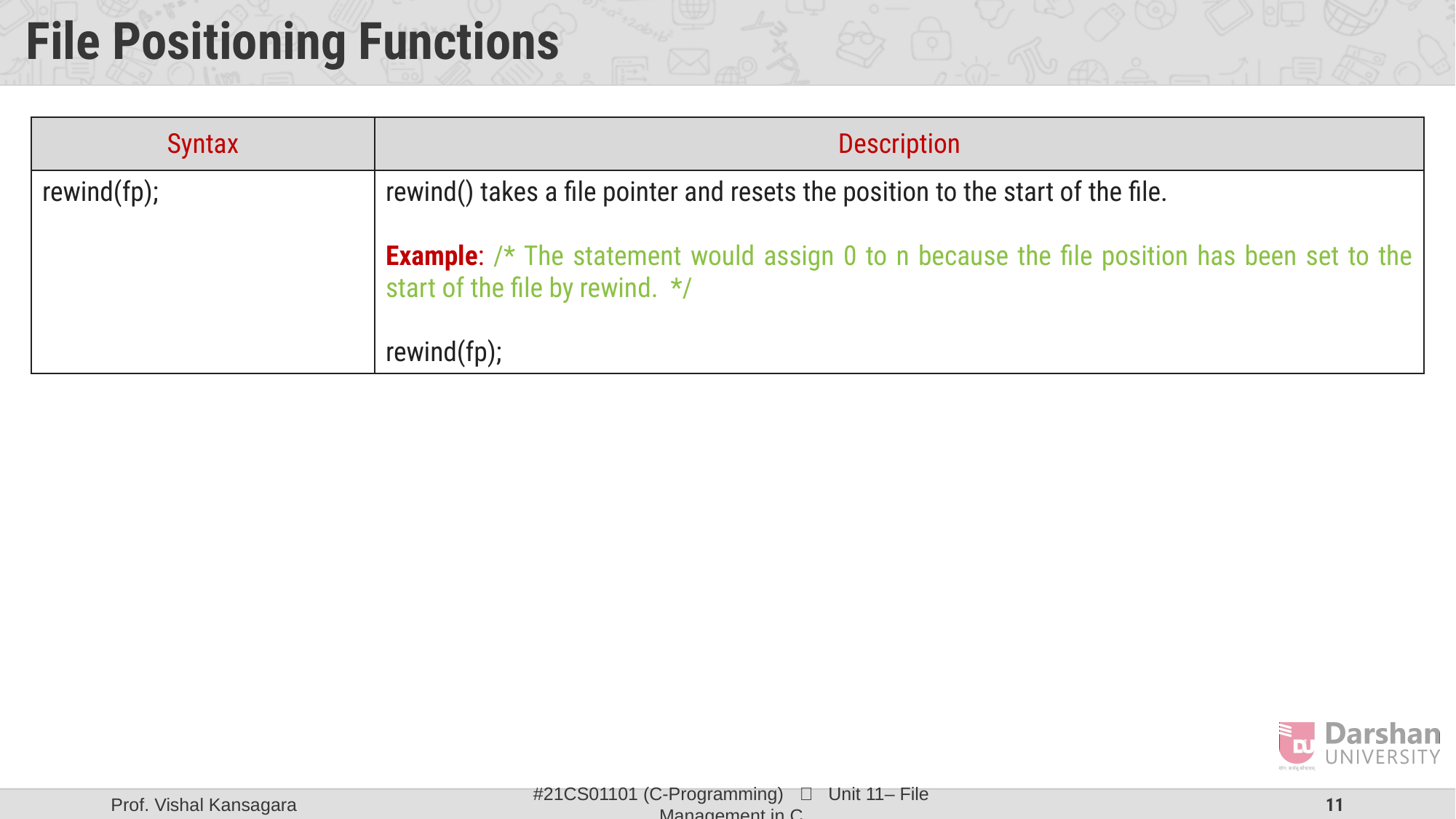

# File Positioning Functions
| Syntax | Description |
| --- | --- |
| rewind(fp); | rewind() takes a file pointer and resets the position to the start of the file. Example: /\* The statement would assign 0 to n because the file position has been set to the start of the file by rewind. \*/ rewind(fp); |